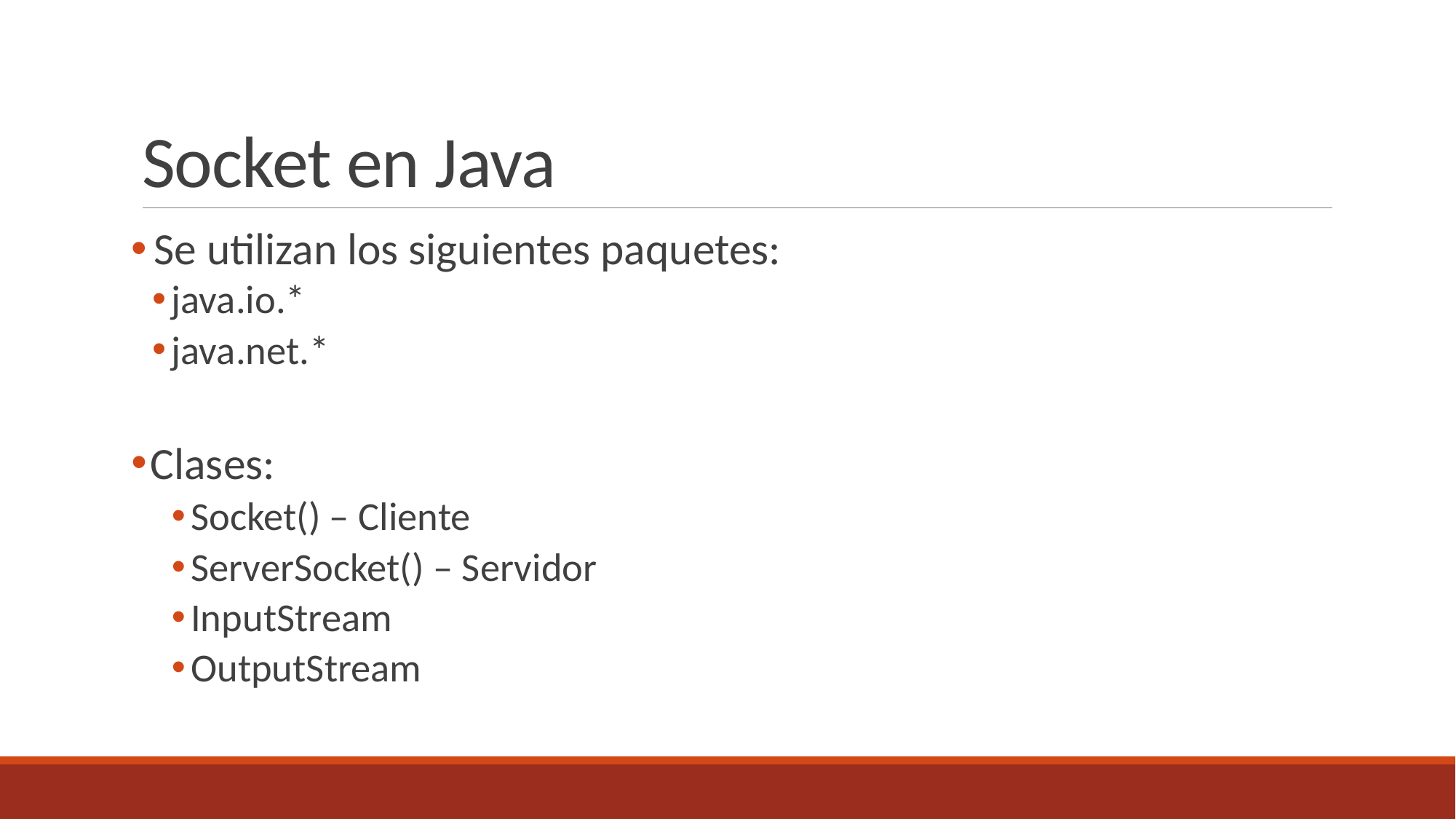

# Socket en Java
 Se utilizan los siguientes paquetes:
java.io.*
java.net.*

Clases:
Socket() – Cliente
ServerSocket() – Servidor
InputStream
OutputStream